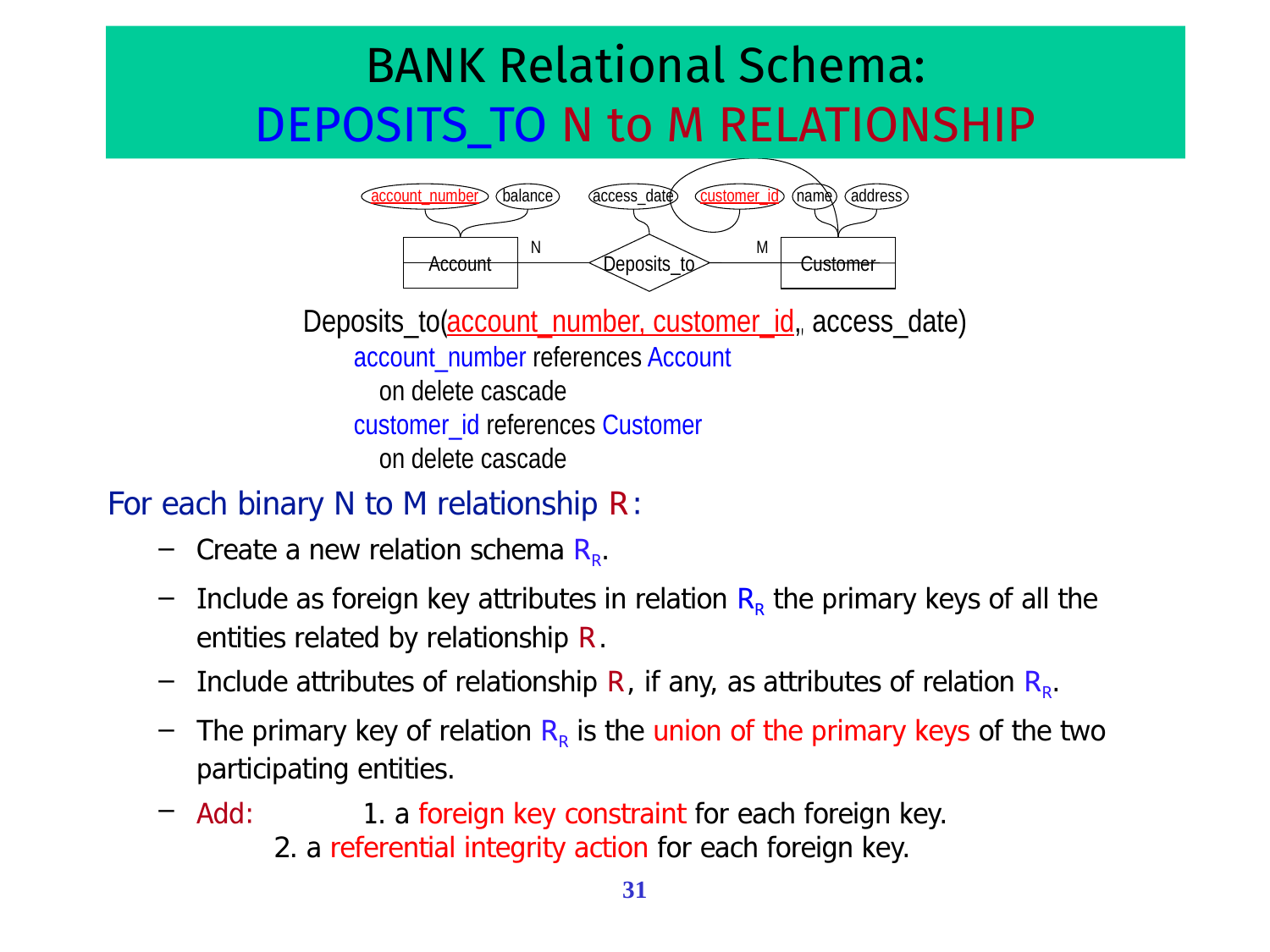

# BANK Relational Schema: DEPOSITS_TO N to M RELATIONSHIP

account_number
balance
access_date
customer_id
name
address
N
M
Deposits_to
Account
Customer
account_number, customer_id,
Deposits_to(account_number, customer_id)
Deposits_to(account_number, customer_id, access_date)
account_number references Account
on delete cascade
customer_id references Customer
on delete cascade
For each binary N to M relationship R:
Create a new relation schema RR.
Include as foreign key attributes in relation RR the primary keys of all the entities related by relationship R.
Include attributes of relationship R, if any, as attributes of relation RR.
The primary key of relation RR is the union of the primary keys of the two participating entities.
Add:	1. a foreign key constraint for each foreign key.
2. a referential integrity action for each foreign key.
31